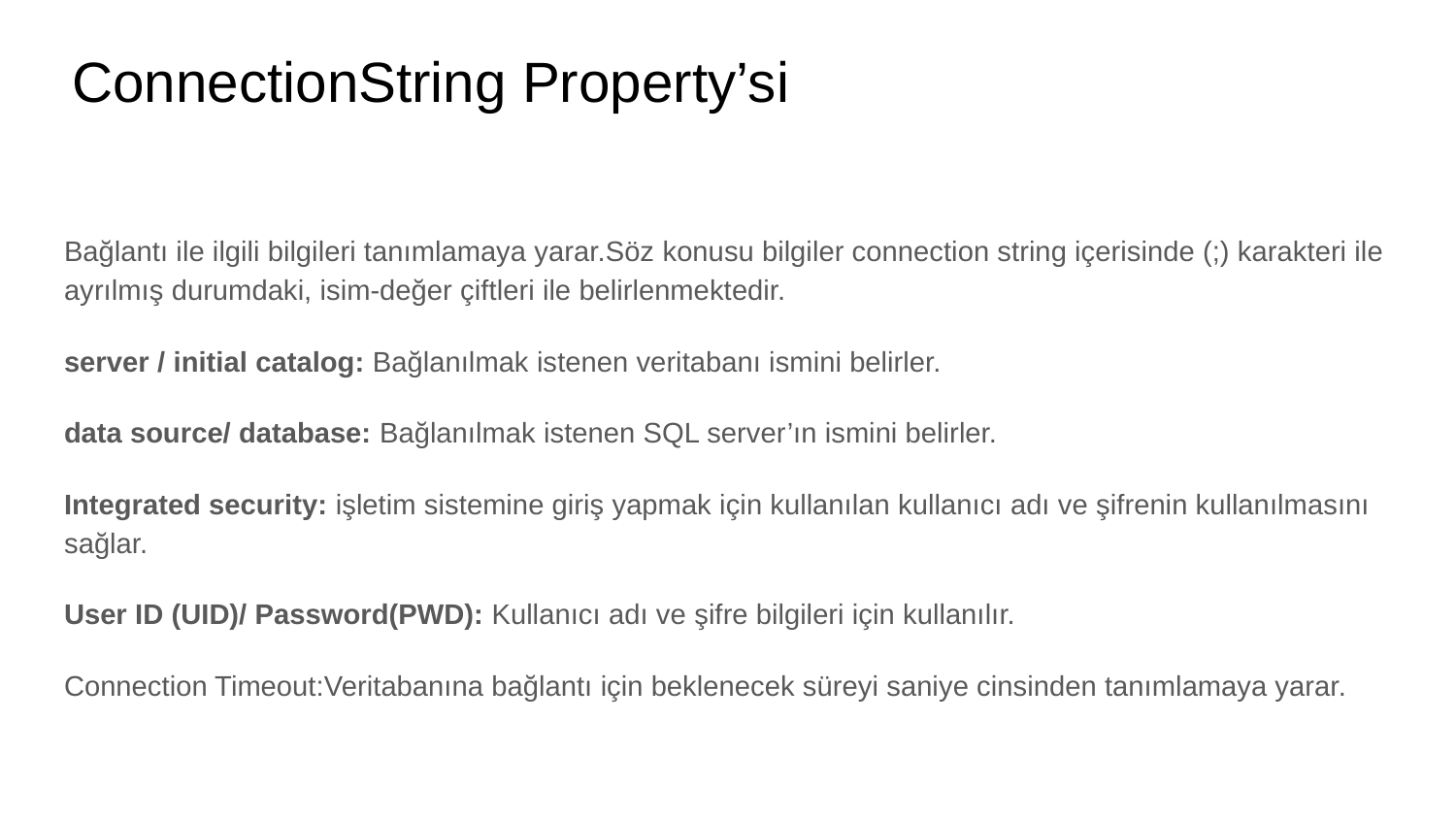

# ConnectionString Property’si

Bağlantı ile ilgili bilgileri tanımlamaya yarar.Söz konusu bilgiler connection string içerisinde (;) karakteri ile ayrılmış durumdaki, isim-değer çiftleri ile belirlenmektedir.
server / initial catalog: Bağlanılmak istenen veritabanı ismini belirler.
data source/ database: Bağlanılmak istenen SQL server’ın ismini belirler.
Integrated security: işletim sistemine giriş yapmak için kullanılan kullanıcı adı ve şifrenin kullanılmasını sağlar.
User ID (UID)/ Password(PWD): Kullanıcı adı ve şifre bilgileri için kullanılır.
Connection Timeout:Veritabanına bağlantı için beklenecek süreyi saniye cinsinden tanımlamaya yarar.